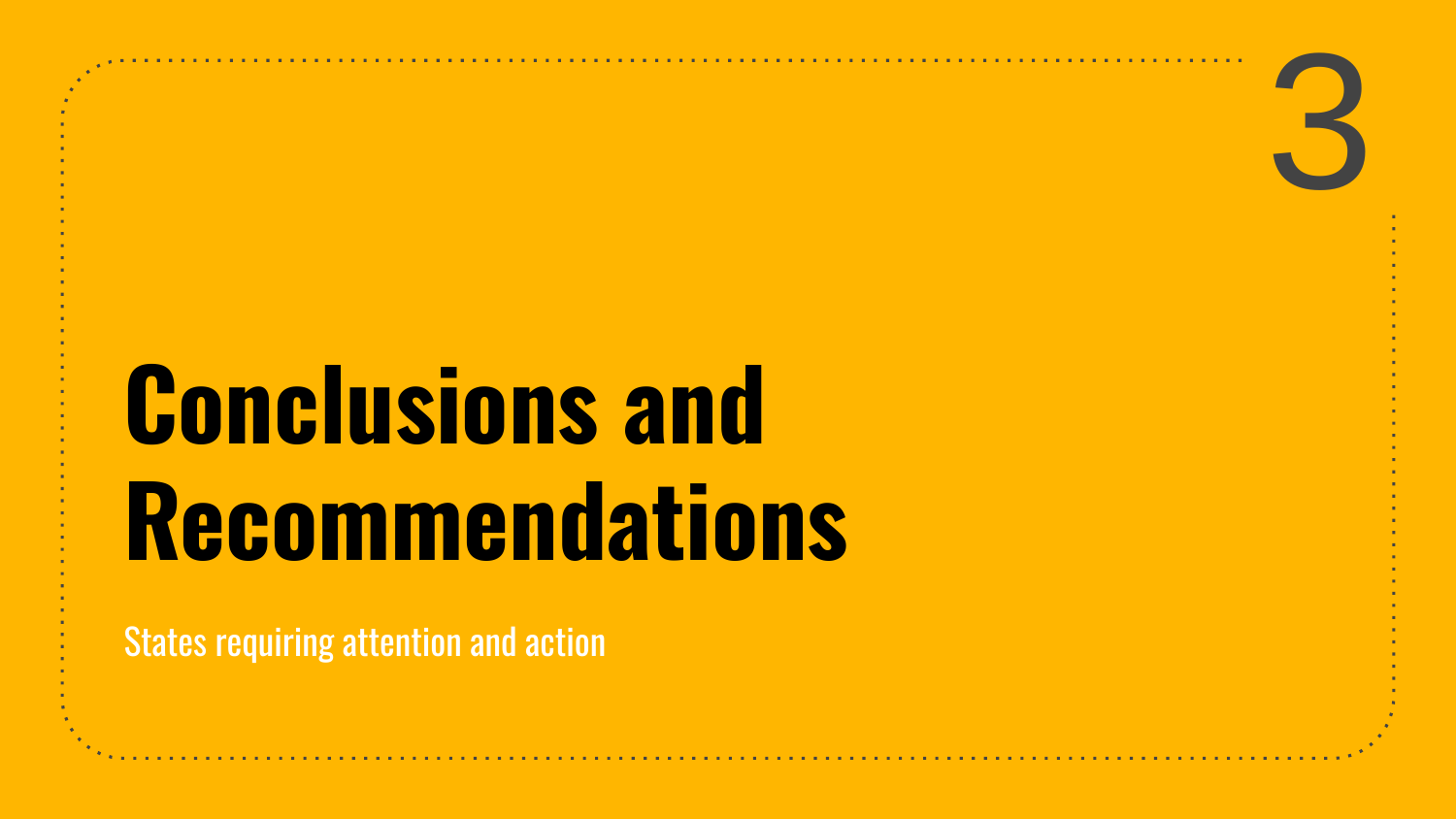

3

# Conclusions and Recommendations
States requiring attention and action